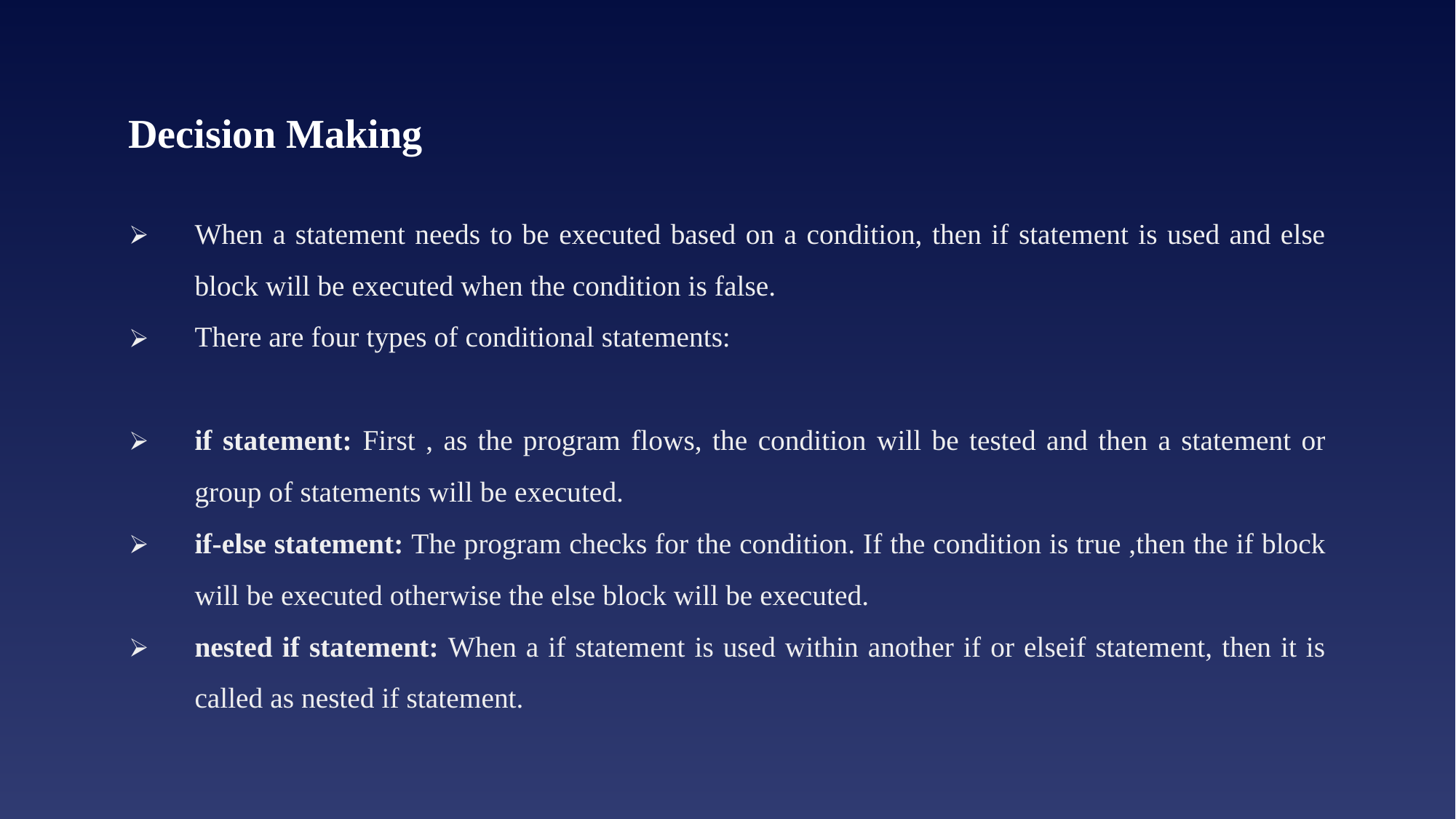

# Decision Making
When a statement needs to be executed based on a condition, then if statement is used and else block will be executed when the condition is false.
There are four types of conditional statements:

if statement: First , as the program flows, the condition will be tested and then a statement or group of statements will be executed.
if-else statement: The program checks for the condition. If the condition is true ,then the if block will be executed otherwise the else block will be executed.
nested if statement: When a if statement is used within another if or elseif statement, then it is called as nested if statement.